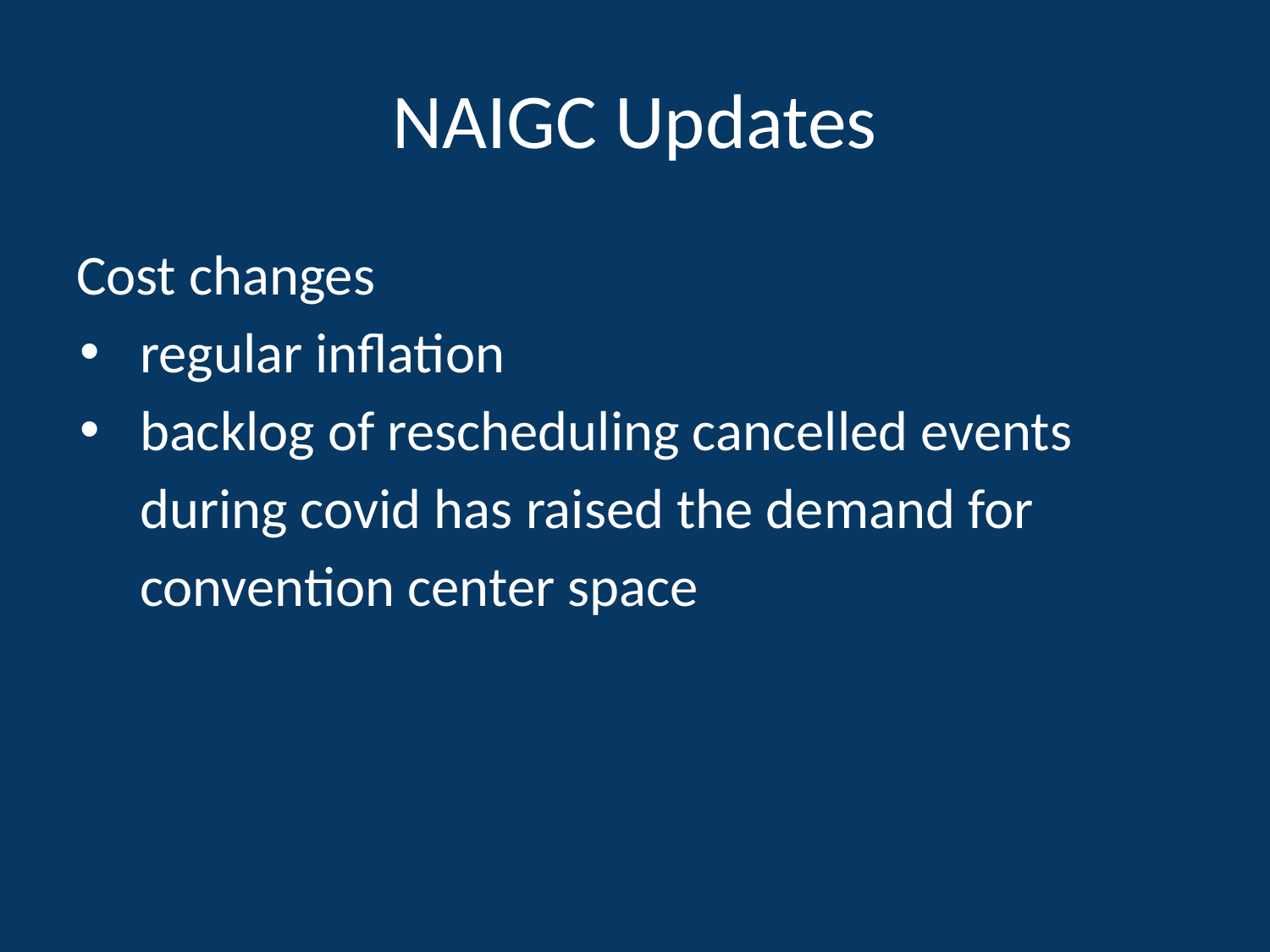

# NAIGC Updates
Cost changes
regular inflation
backlog of rescheduling cancelled events during covid has raised the demand for convention center space